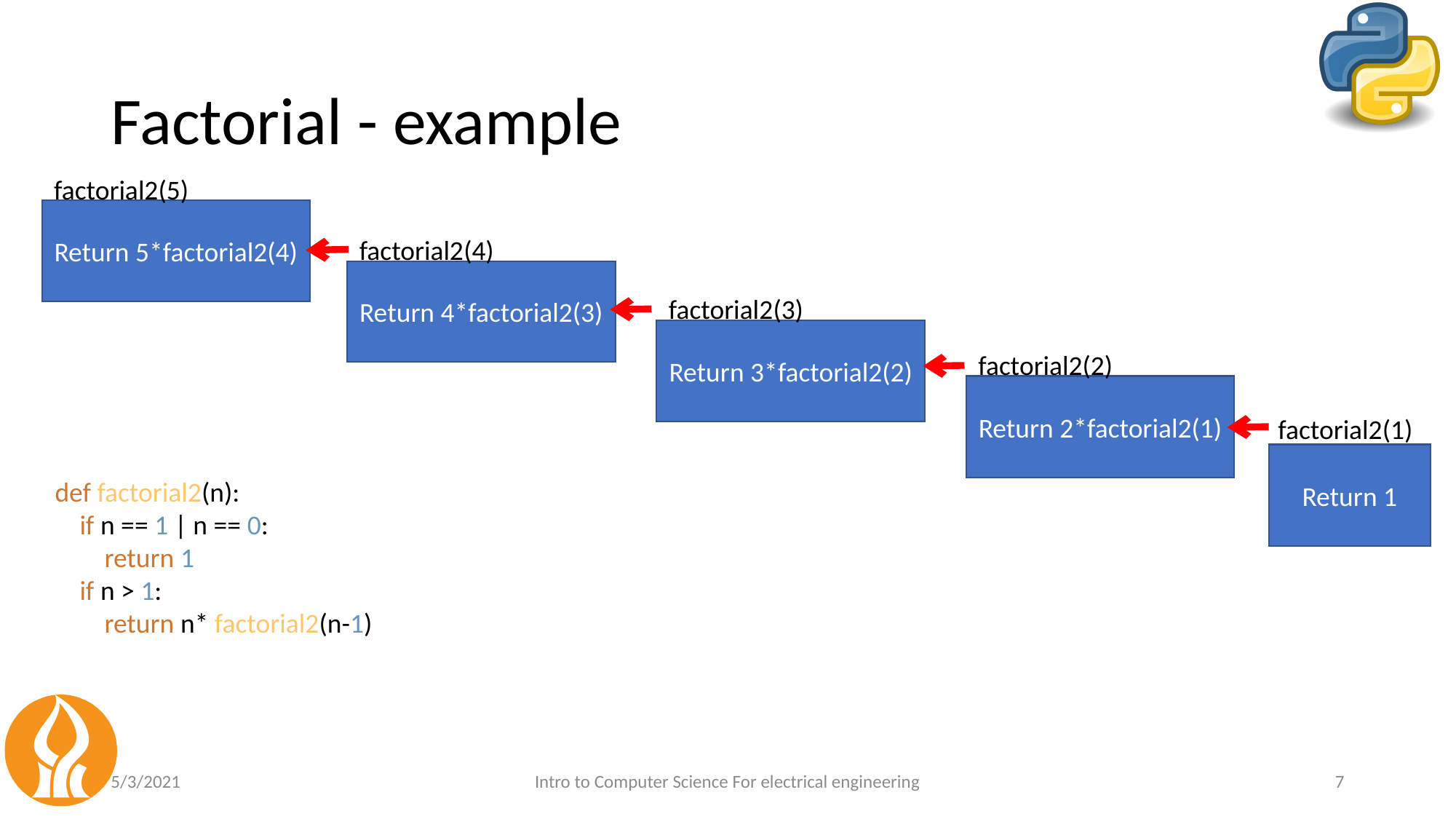

# Factorial - example
factorial2(5)
Return 5*factorial2(4)
factorial2(4)
Return 4*factorial2(3)
factorial2(3)
Return 3*factorial2(2)
factorial2(2)
Return 2*factorial2(1)
factorial2(1)
Return 1
def factorial2(n):
    if n == 1 | n == 0:
        return 1
    if n > 1:
        return n* factorial2(n-1)

5/3/2021
Intro to Computer Science For electrical engineering
7